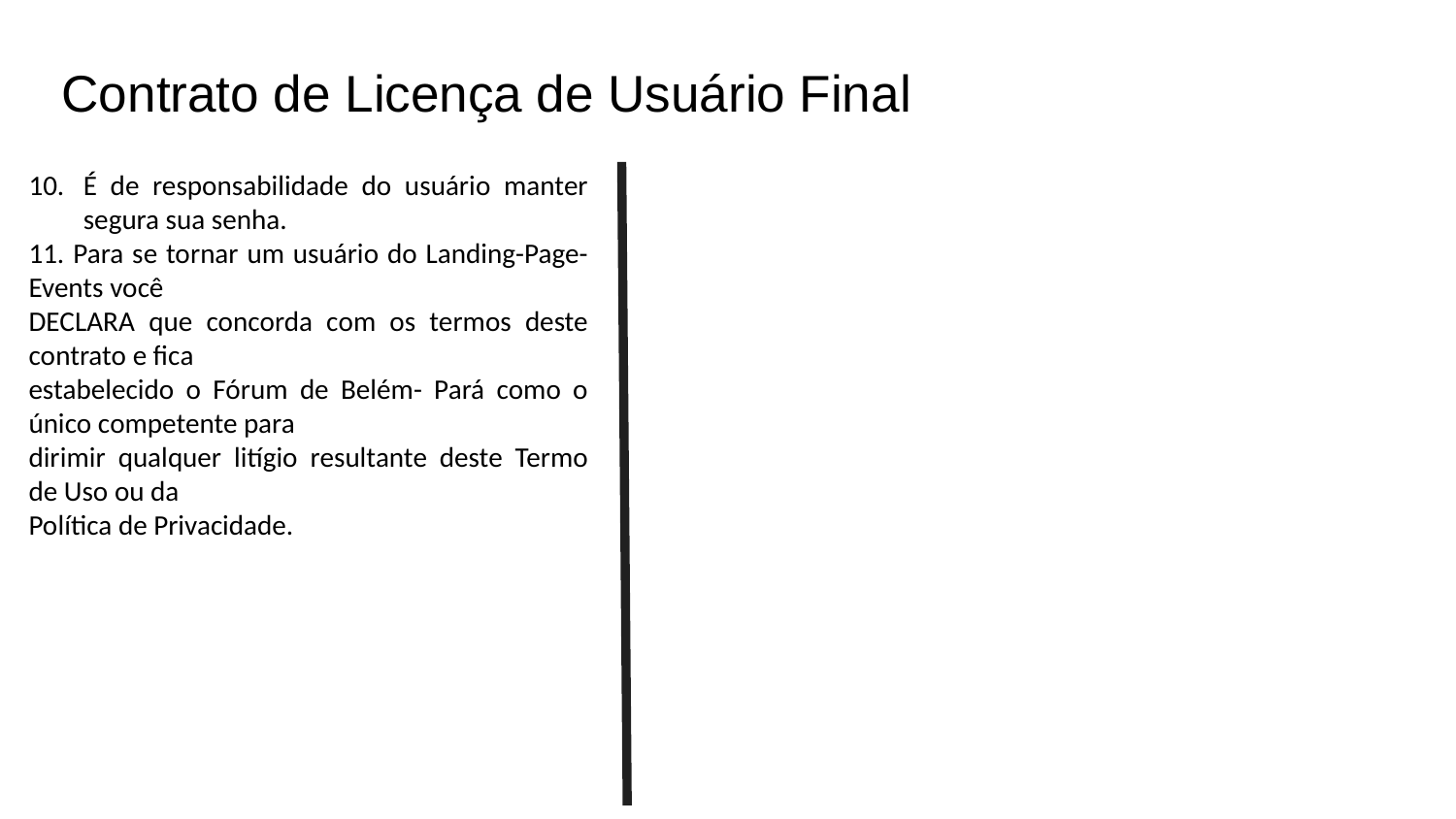

# Contrato de Licença de Usuário Final
É de responsabilidade do usuário manter segura sua senha.
11. Para se tornar um usuário do Landing-Page-Events você
DECLARA que concorda com os termos deste contrato e fica
estabelecido o Fórum de Belém- Pará como o único competente para
dirimir qualquer litígio resultante deste Termo de Uso ou da
Política de Privacidade.